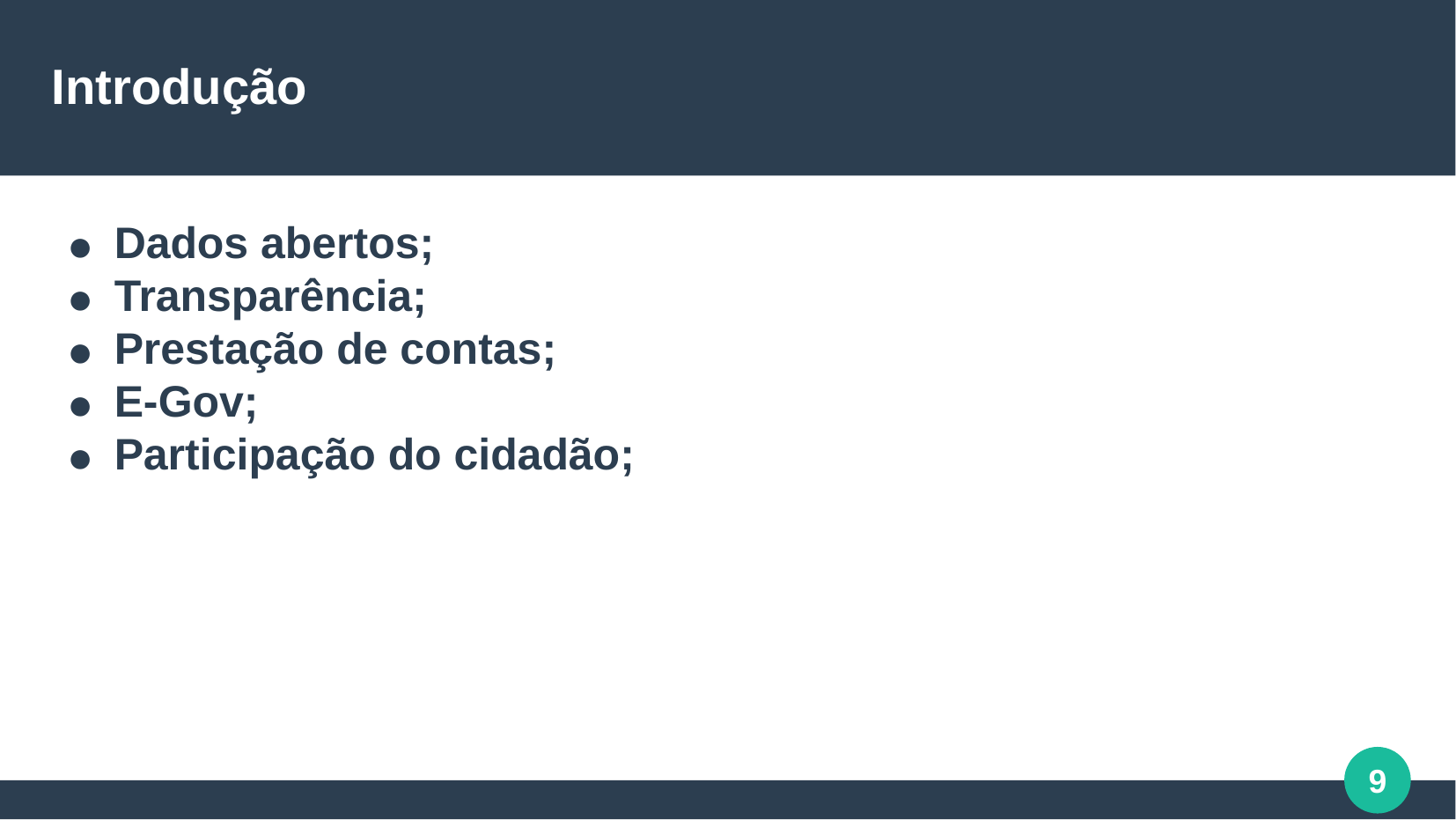

Introdução
Dados abertos;
Transparência;
Prestação de contas;
E-Gov;
Participação do cidadão;